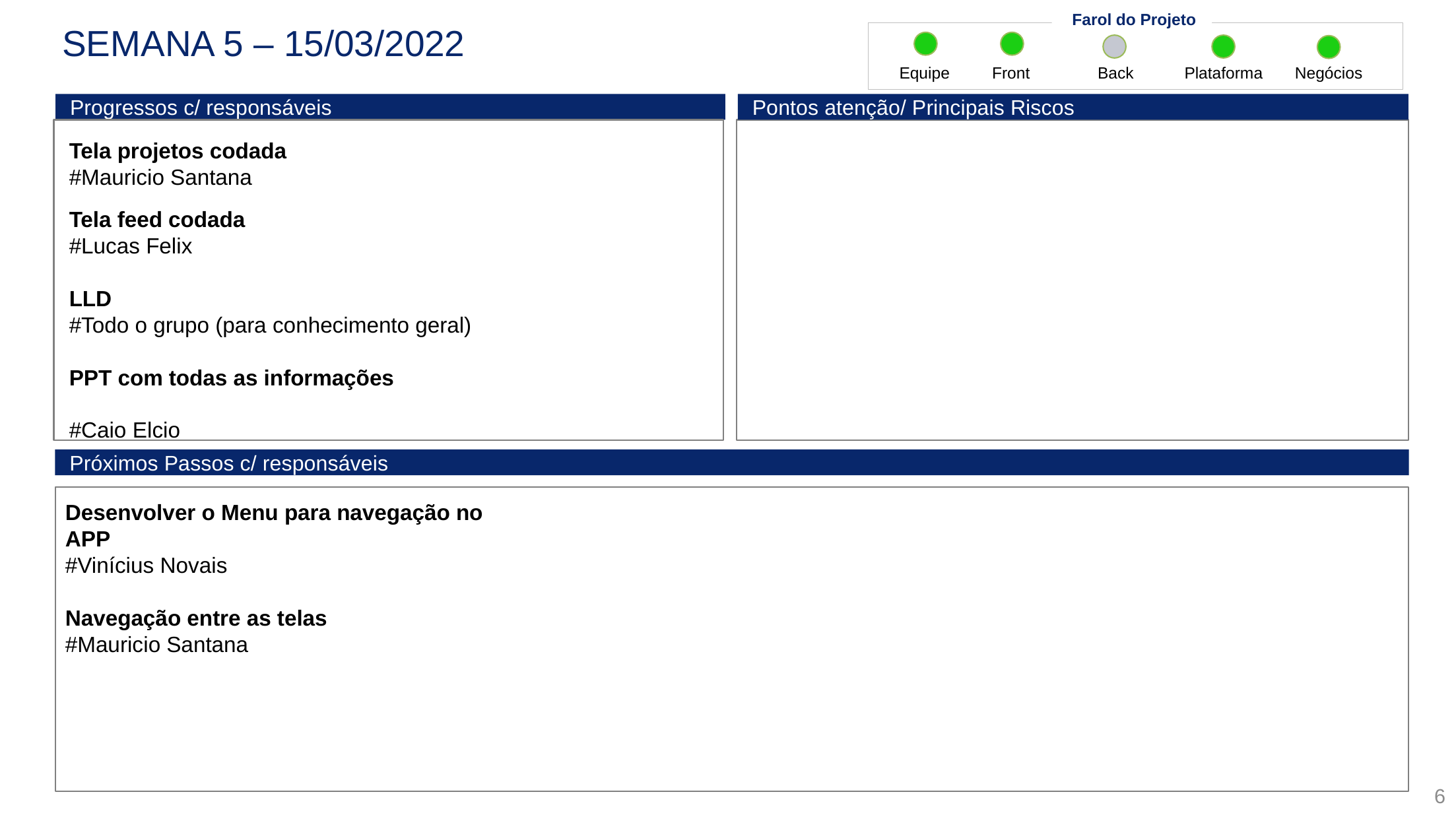

Farol do Projeto
# SEMANA 5 – 15/03/2022

Equipe
Front
Back
Plataforma
Negócios
Progressos c/ responsáveis
Pontos atenção/ Principais Riscos

Tela projetos codada
#Mauricio Santana
Tela feed codada
#Lucas Felix

LLD
#Todo o grupo (para conhecimento geral)

PPT com todas as informações
#Caio Elcio

Próximos Passos c/ responsáveis
Desenvolver o Menu para navegação no APP
#Vinícius Novais

Navegação entre as telas
#Mauricio Santana

6